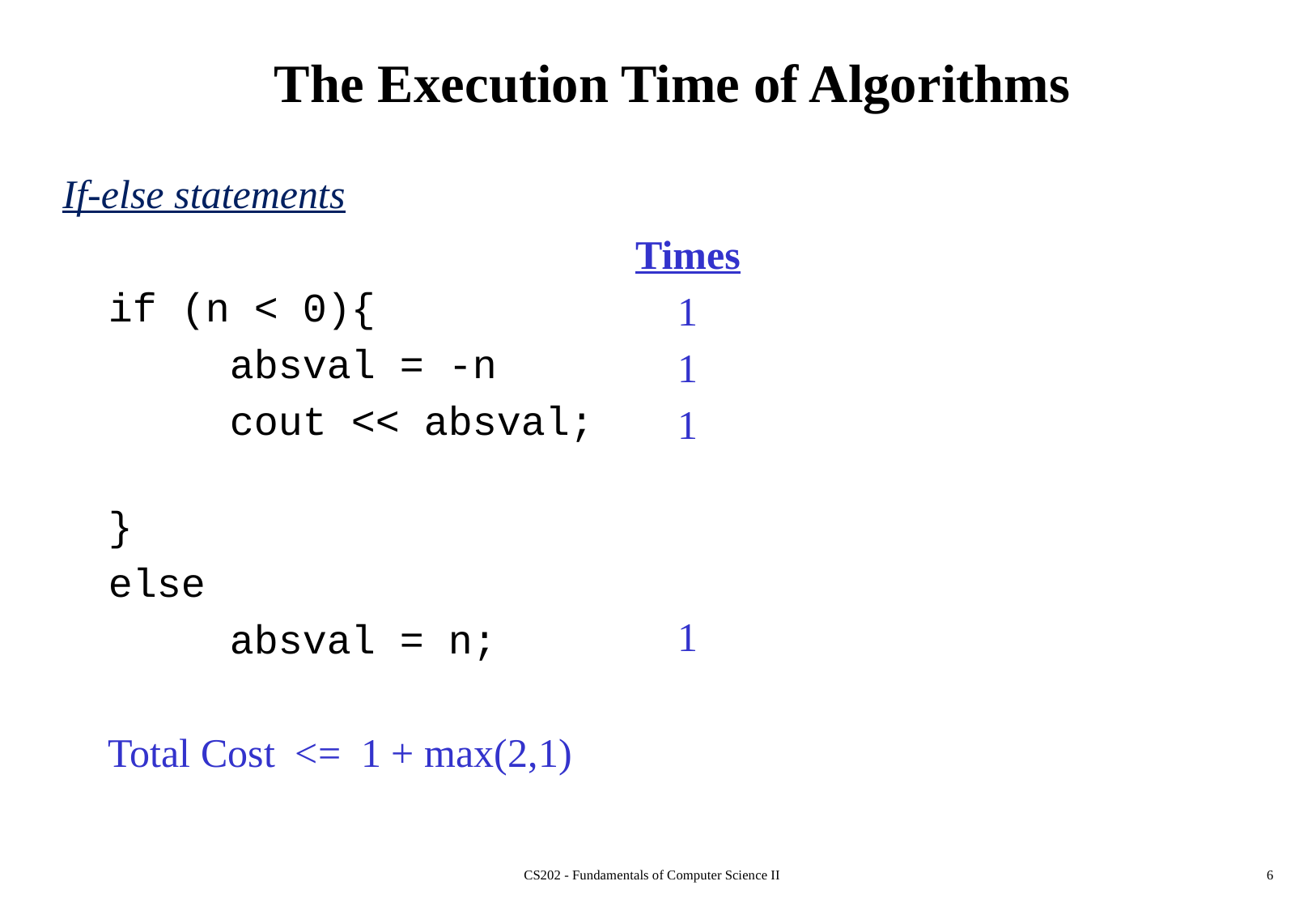

# The Execution Time of Algorithms
If-else statements

	if (n < 0){
		absval = -n
		cout << absval;
	}
	else
		absval = n;

	Total Cost  <=  1 + max(2,1)

Times
1
1
1

1
CS202 - Fundamentals of Computer Science II
6